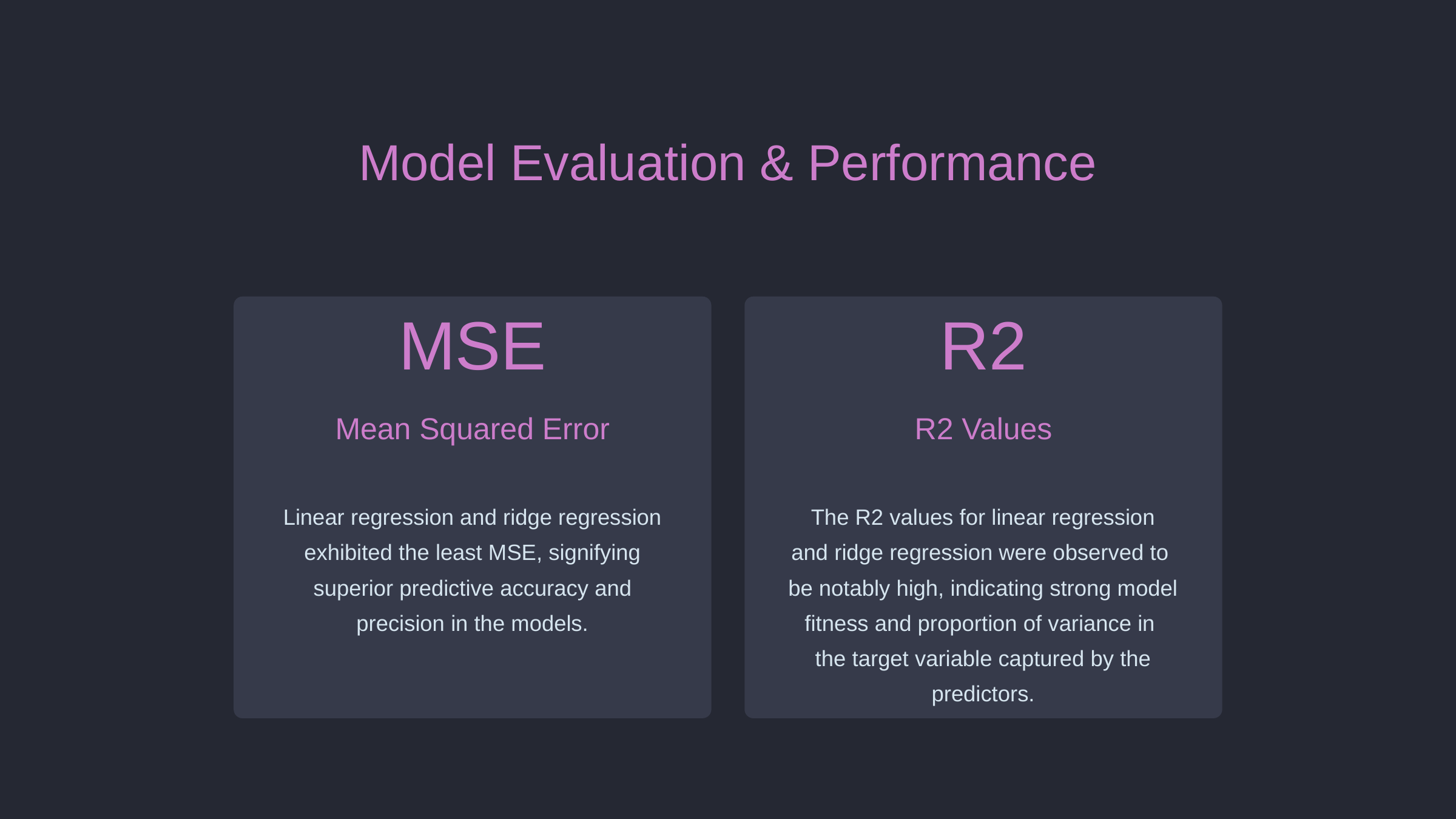

Model Evaluation & Performance

MSE
R2
Mean Squared Error
R2 Values
Linear regression and ridge regression exhibited the least MSE, signifying superior predictive accuracy and precision in the models.
The R2 values for linear regression
and ridge regression were observed to
be notably high, indicating strong model fitness and proportion of variance in
the target variable captured by the predictors.